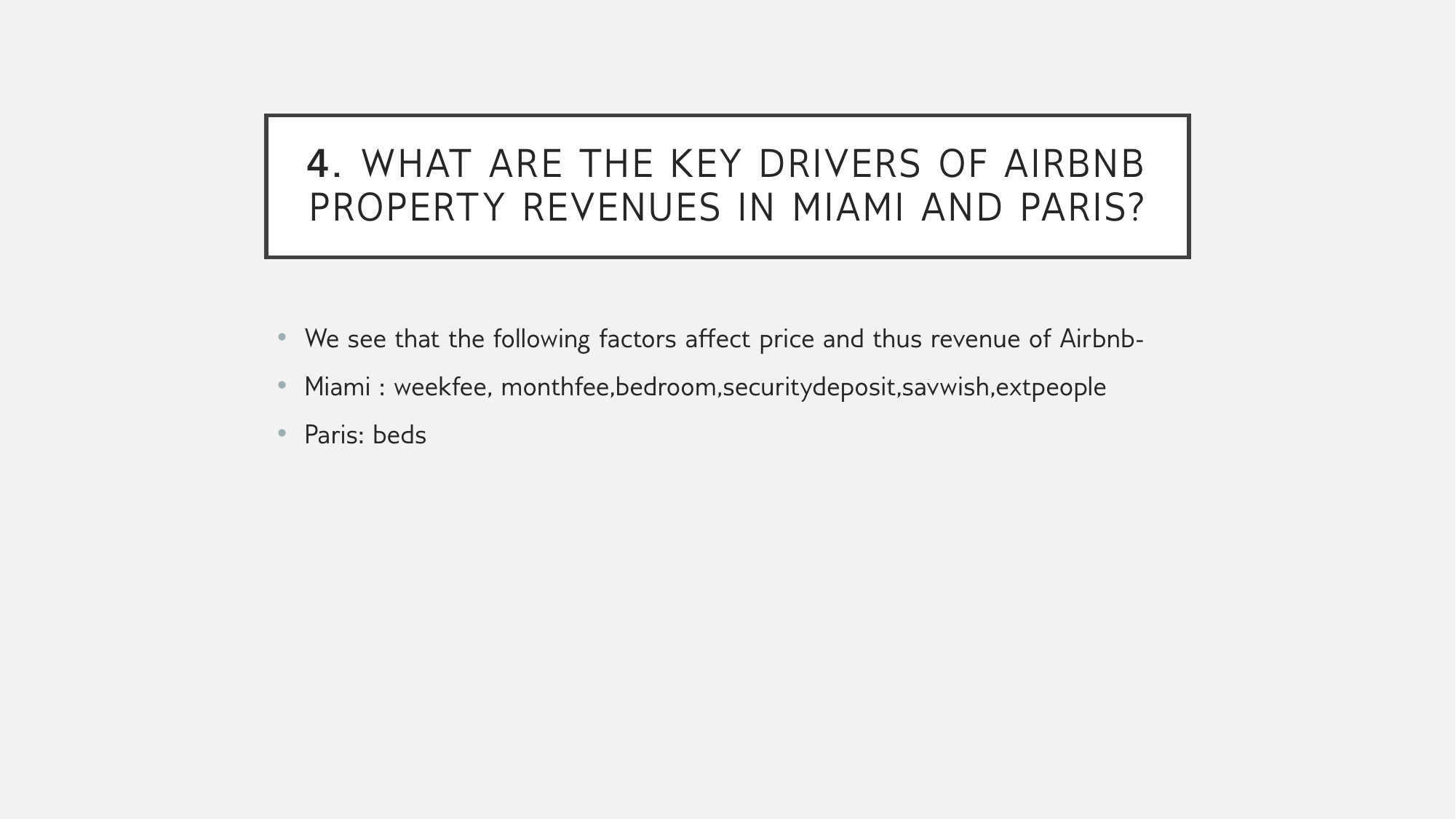

# 4. What are the key drivers of AirBnB property revenues in Miami and Paris?
We see that the following factors affect price and thus revenue of Airbnb-
Miami : weekfee, monthfee,bedroom,securitydeposit,savwish,extpeople
Paris: beds